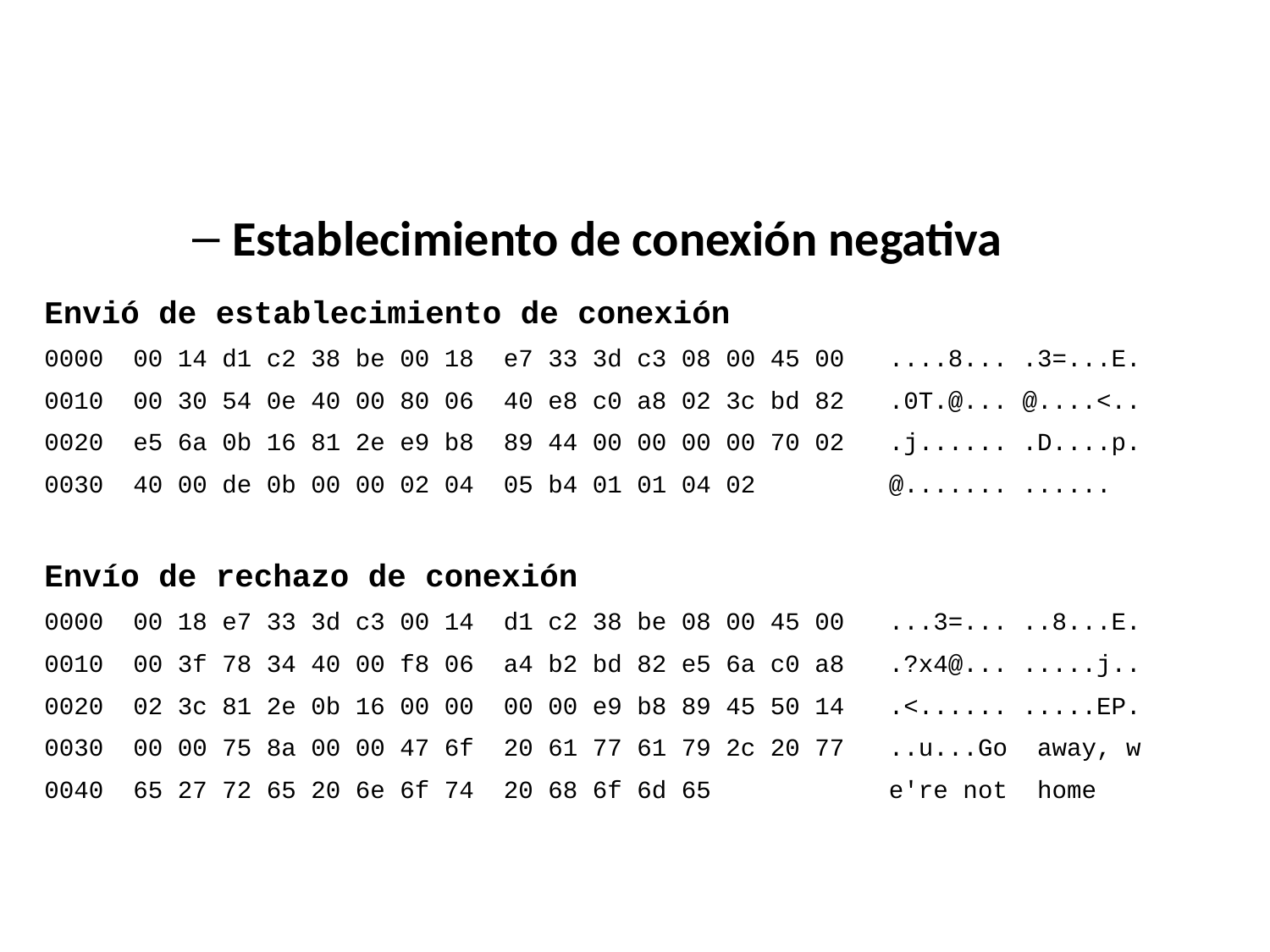

Establecimiento de conexión negativa
Envió de establecimiento de conexión
0000  00 14 d1 c2 38 be 00 18  e7 33 3d c3 08 00 45 00   ....8... .3=...E.
0010  00 30 54 0e 40 00 80 06  40 e8 c0 a8 02 3c bd 82   .0T.@... @....<..
0020  e5 6a 0b 16 81 2e e9 b8  89 44 00 00 00 00 70 02   .j...... .D....p.
0030  40 00 de 0b 00 00 02 04  05 b4 01 01 04 02         @....... ......

Envío de rechazo de conexión
0000  00 18 e7 33 3d c3 00 14  d1 c2 38 be 08 00 45 00   ...3=... ..8...E.
0010  00 3f 78 34 40 00 f8 06  a4 b2 bd 82 e5 6a c0 a8   .?x4@... .....j..
0020  02 3c 81 2e 0b 16 00 00  00 00 e9 b8 89 45 50 14   .<...... .....EP.
0030  00 00 75 8a 00 00 47 6f  20 61 77 61 79 2c 20 77   ..u...Go  away, w
0040  65 27 72 65 20 6e 6f 74  20 68 6f 6d 65            e're not  home